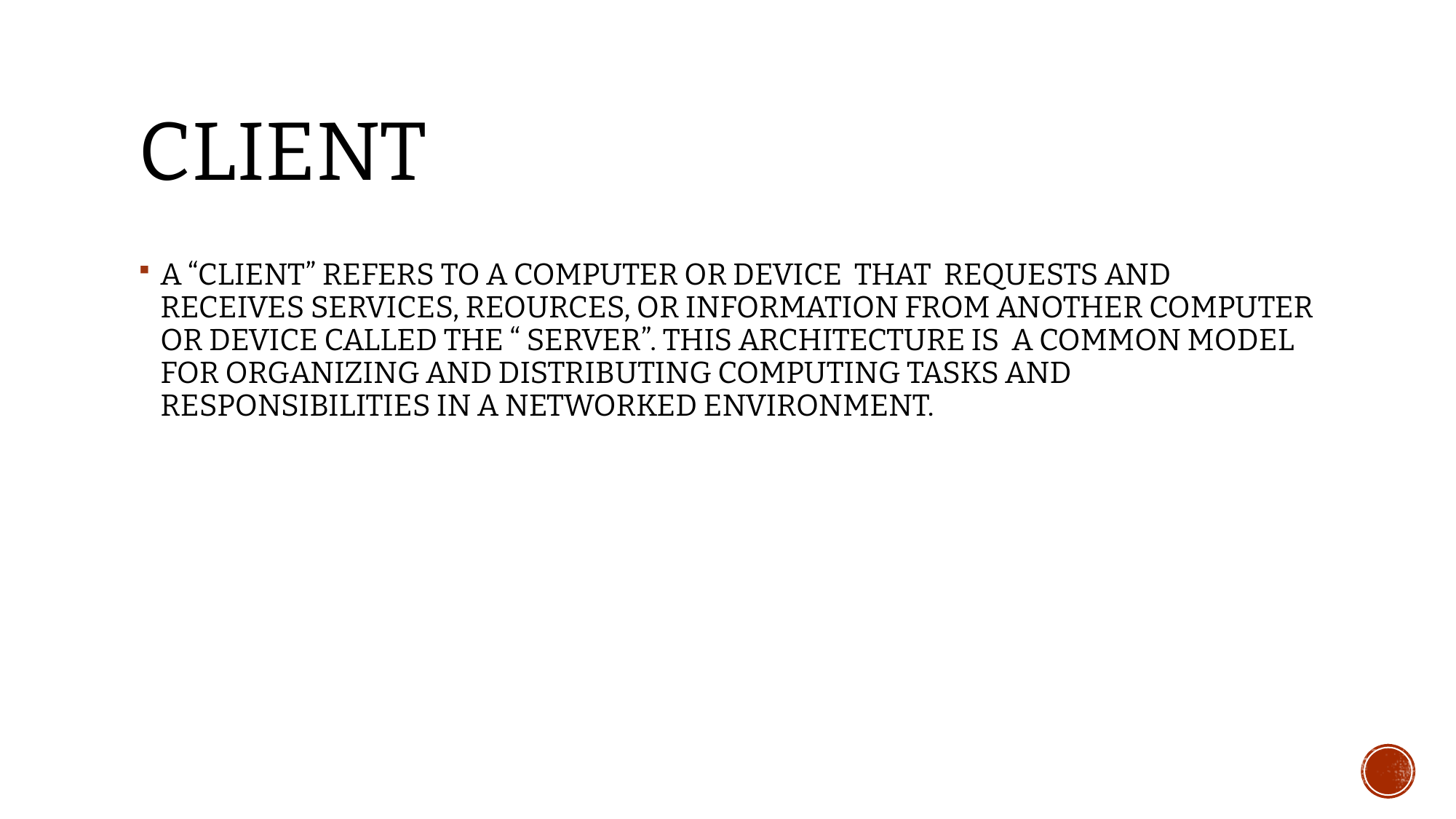

# CLIENT
A “CLIENT” REFERS TO A COMPUTER OR DEVICE  THAT  REQUESTS AND RECEIVES SERVICES, REOURCES, OR INFORMATION FROM ANOTHER COMPUTER OR DEVICE CALLED THE “ SERVER”. THIS ARCHITECTURE IS  A COMMON MODEL FOR ORGANIZING AND DISTRIBUTING COMPUTING TASKS AND RESPONSIBILITIES IN A NETWORKED ENVIRONMENT.